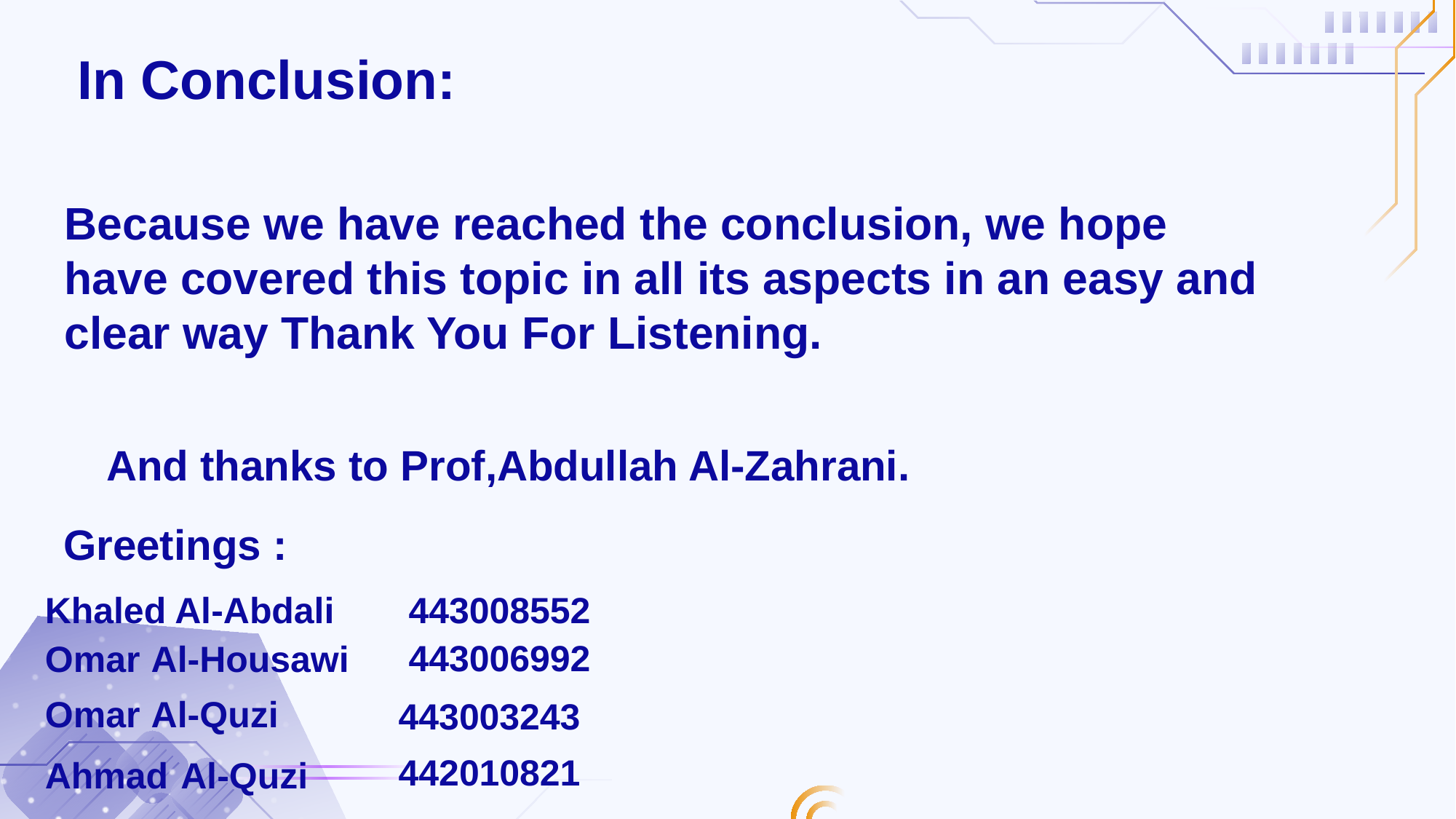

In Conclusion:
Because we have reached the conclusion, we hope have covered this topic in all its aspects in an easy and clear way Thank You For Listening.
And thanks to Prof,Abdullah Al-Zahrani.
Greetings :
 443008552
Khaled Al-Abdali
Omar Al-Housawi
 443006992
Omar Al-Quzi
443003243
Ahmad Al-Quzi
442010821